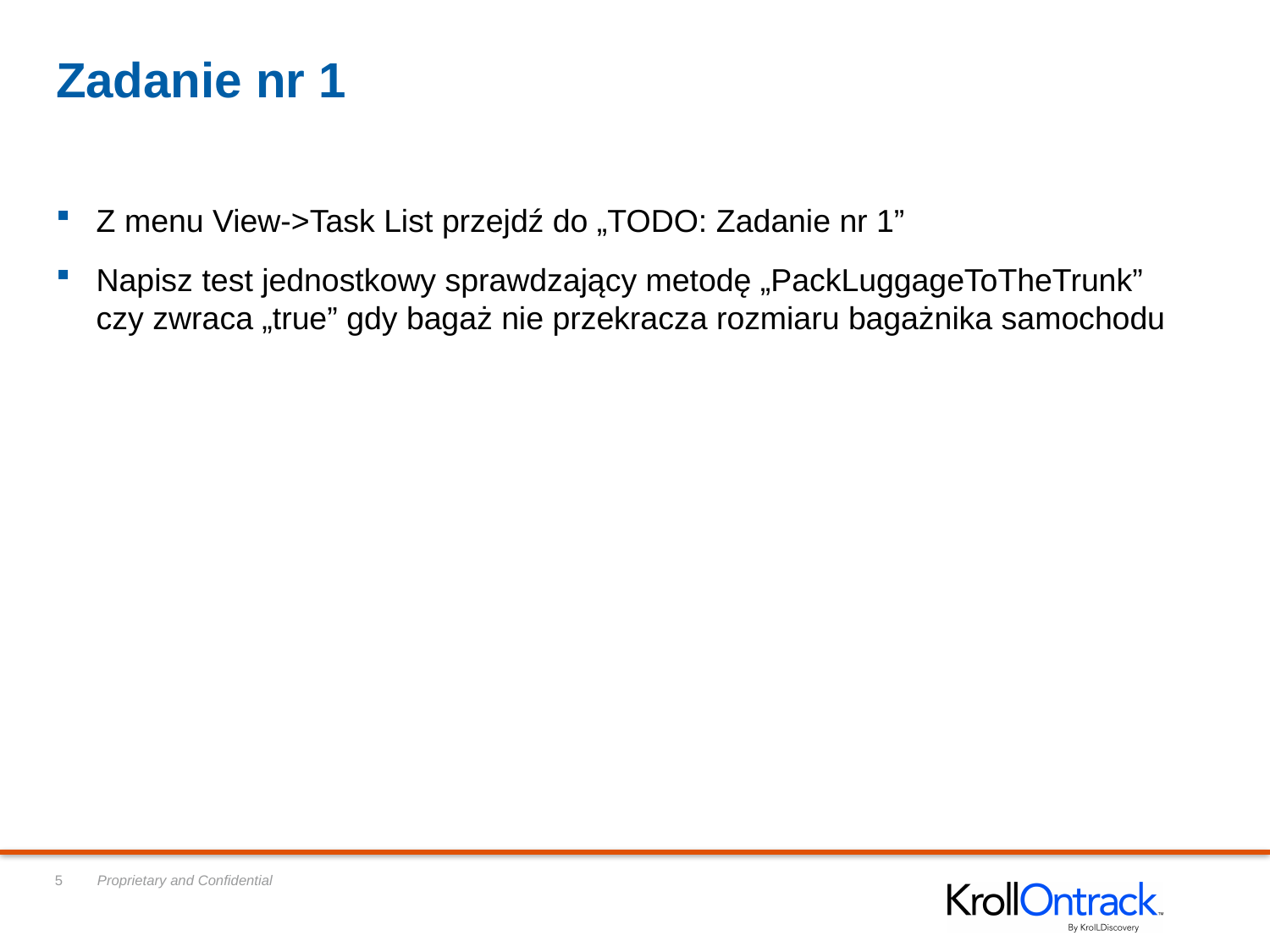

# Zadanie nr 1
Z menu View->Task List przejdź do „TODO: Zadanie nr 1”
Napisz test jednostkowy sprawdzający metodę „PackLuggageToTheTrunk” czy zwraca „true” gdy bagaż nie przekracza rozmiaru bagażnika samochodu